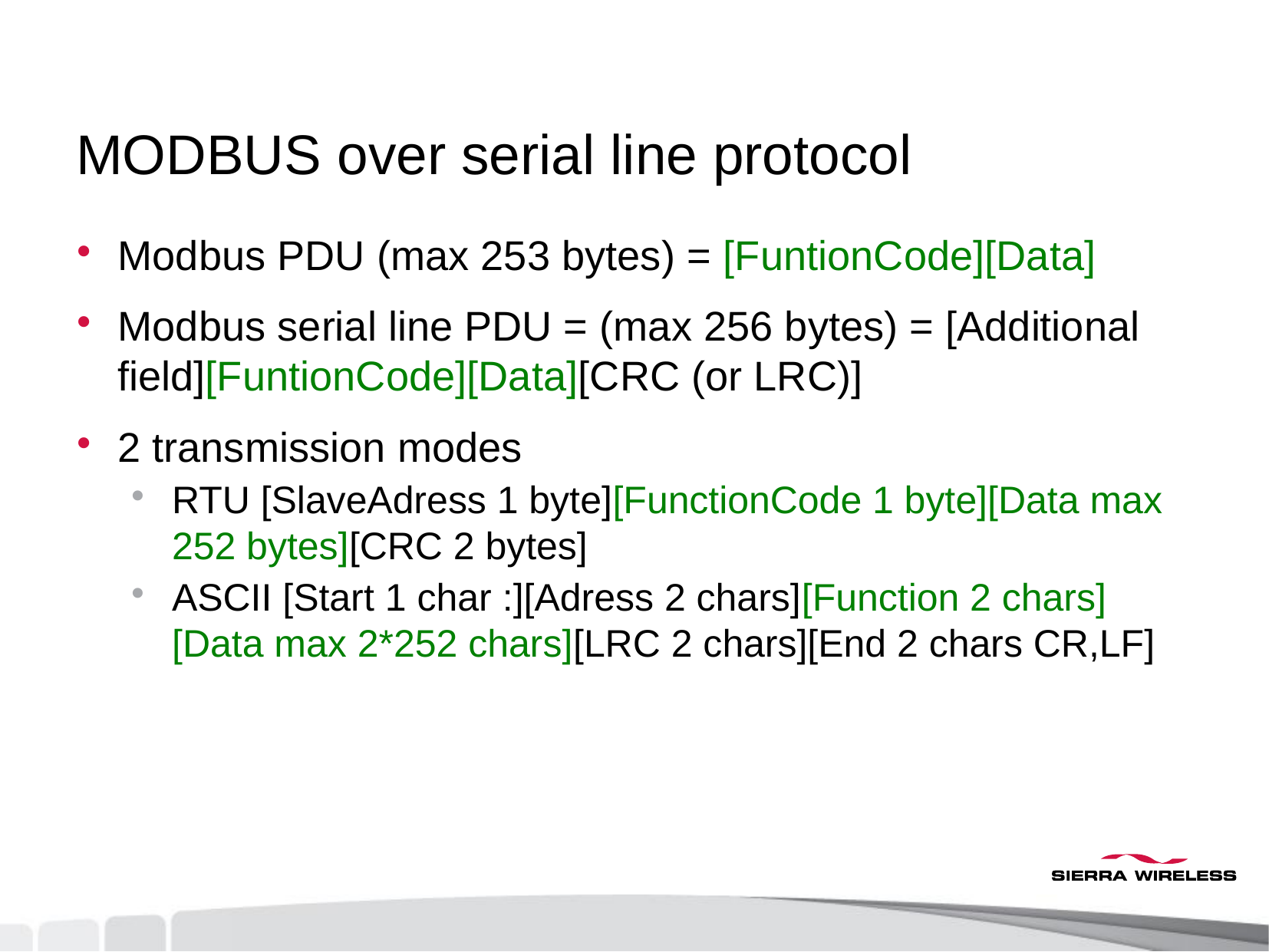

# MODBUS over serial line protocol
Modbus PDU (max 253 bytes) = [FuntionCode][Data]
Modbus serial line PDU = (max 256 bytes) = [Additional field][FuntionCode][Data][CRC (or LRC)]
2 transmission modes
RTU [SlaveAdress 1 byte][FunctionCode 1 byte][Data max 252 bytes][CRC 2 bytes]
ASCII [Start 1 char :][Adress 2 chars][Function 2 chars][Data max 2*252 chars][LRC 2 chars][End 2 chars CR,LF]